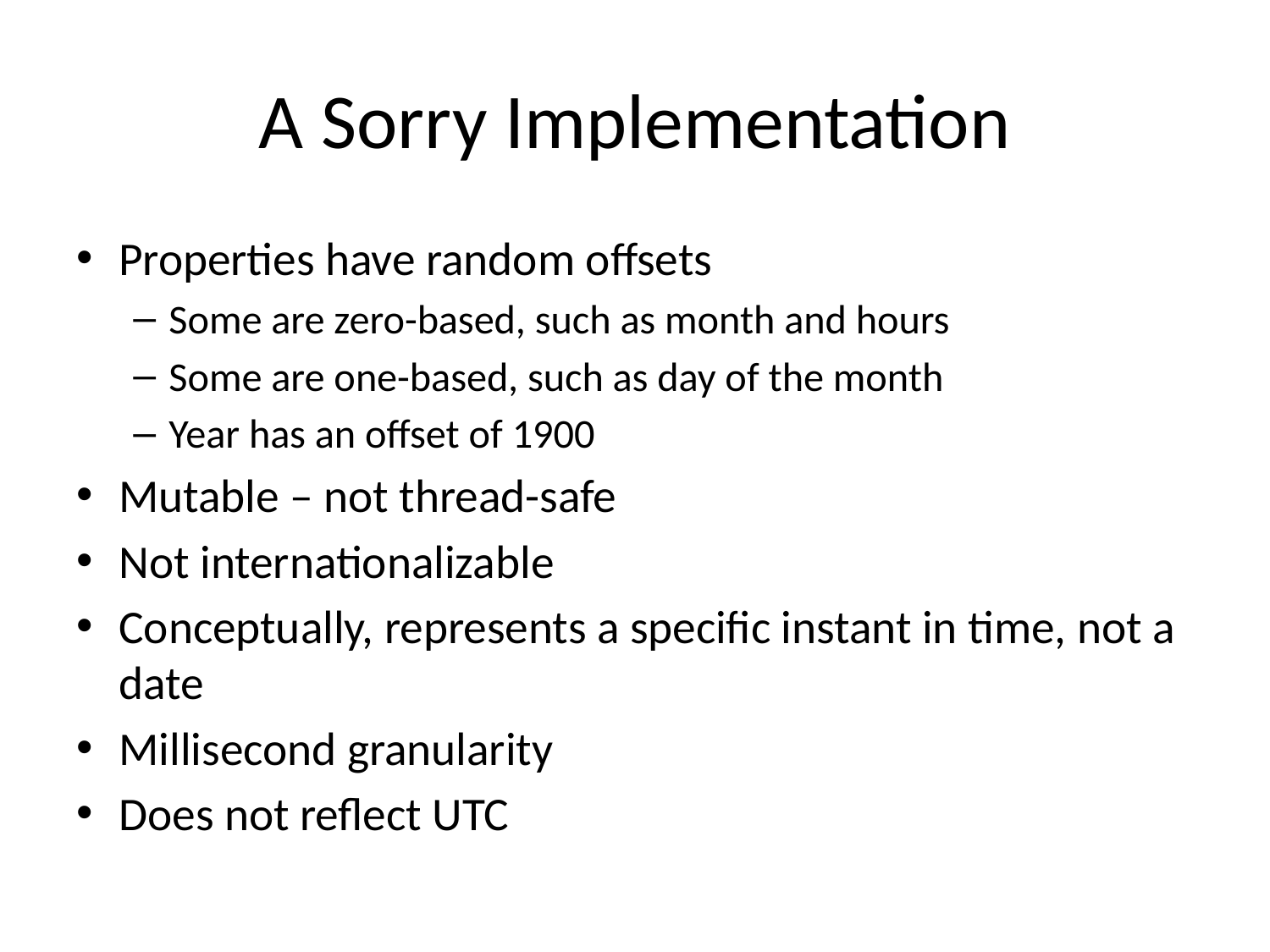

# A Sorry Implementation
Properties have random offsets
Some are zero-based, such as month and hours
Some are one-based, such as day of the month
Year has an offset of 1900
Mutable – not thread-safe
Not internationalizable
Conceptually, represents a specific instant in time, not a date
Millisecond granularity
Does not reflect UTC